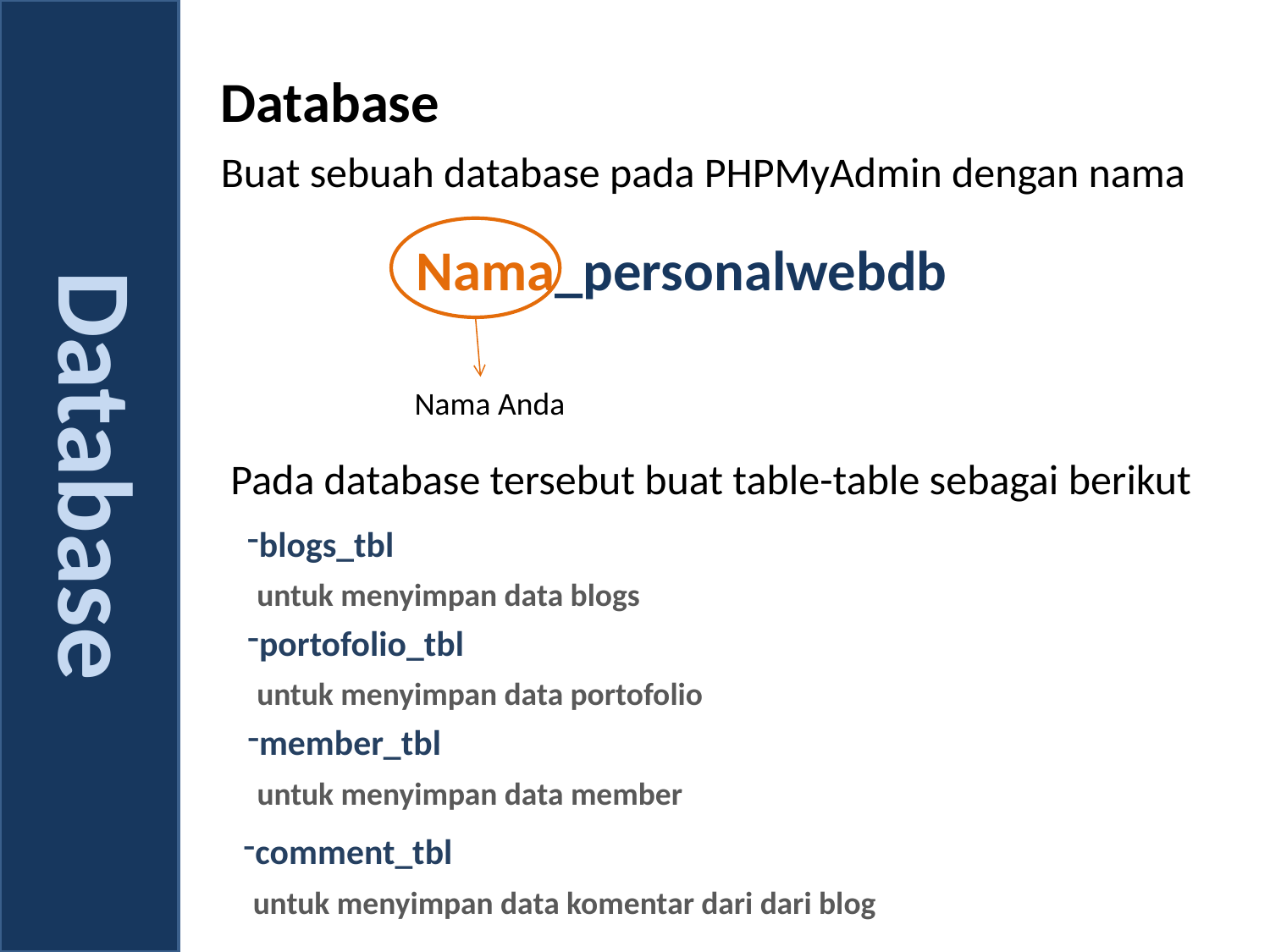

Database
Database
Buat sebuah database pada PHPMyAdmin dengan nama

Nama_personalwebdb
Nama Anda
Pada database tersebut buat table-table sebagai berikut
blogs_tbl
 untuk menyimpan data blogs
portofolio_tbl
 untuk menyimpan data portofolio
member_tbl
 untuk menyimpan data member
comment_tbl
 untuk menyimpan data komentar dari dari blog